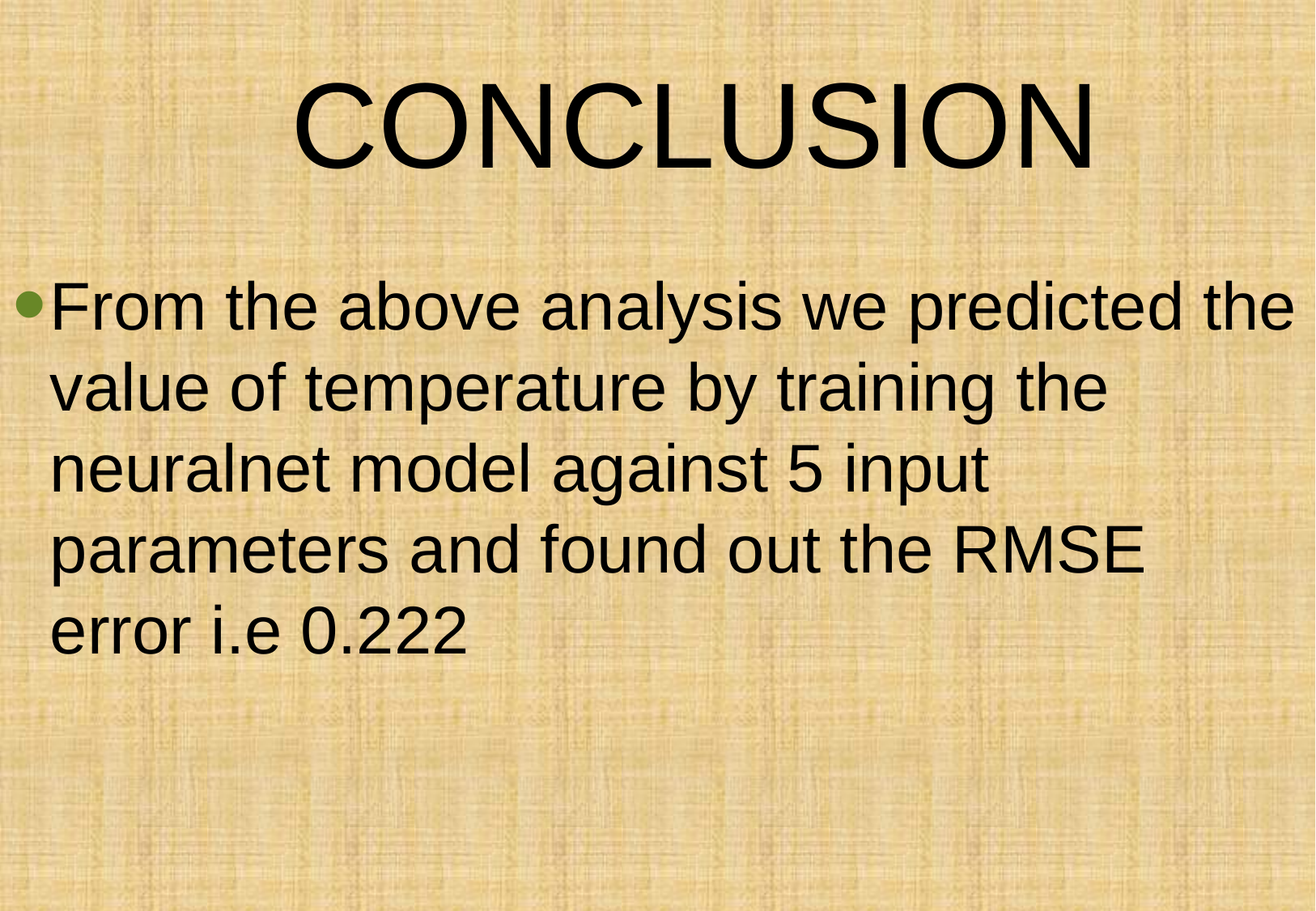

# CONCLUSION
From the above analysis we predicted the value of temperature by training the neuralnet model against 5 input parameters and found out the RMSE error i.e 0.222